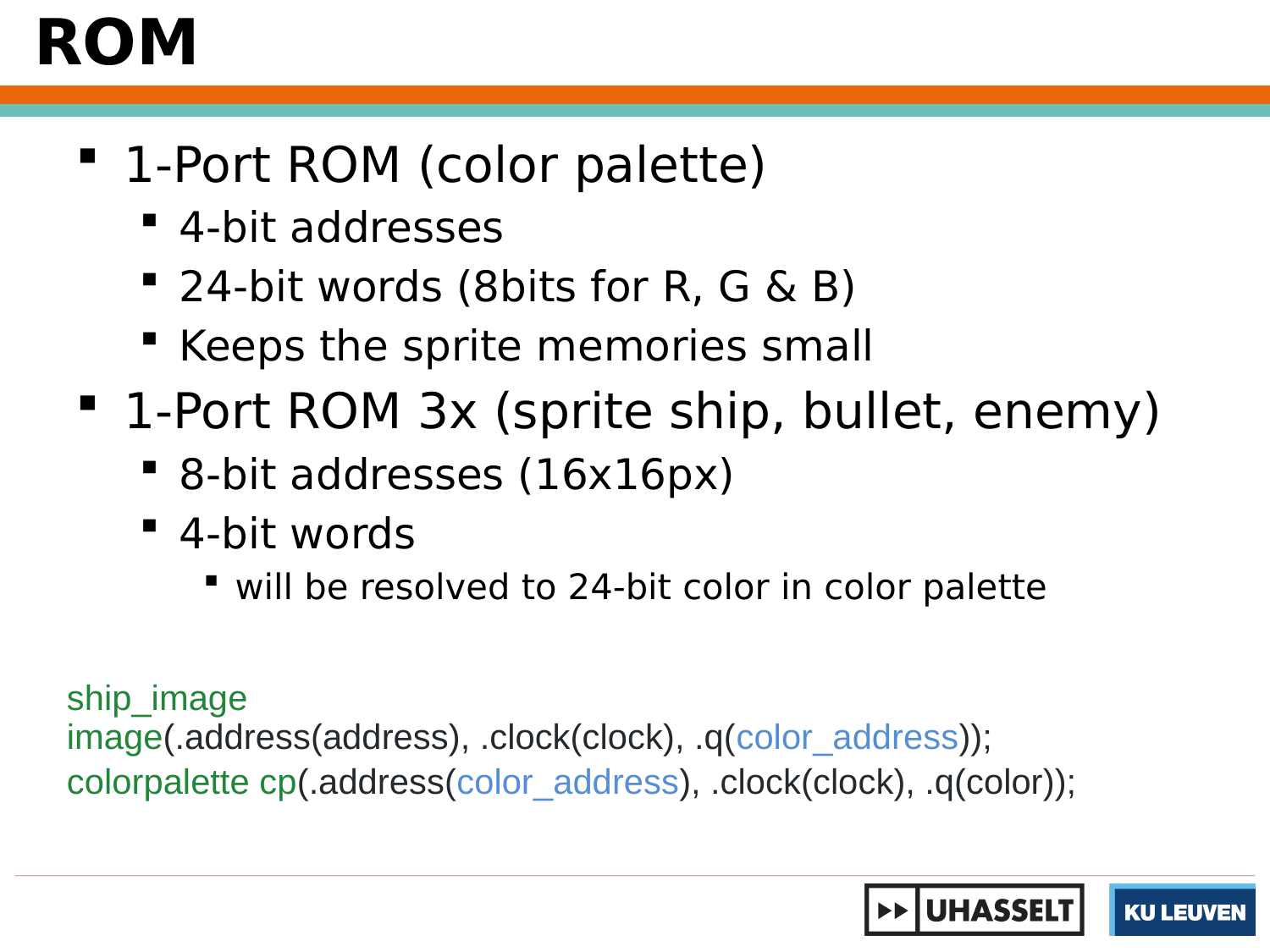

ROM
1-Port ROM (color palette)
4-bit addresses
24-bit words (8bits for R, G & B)
Keeps the sprite memories small
1-Port ROM 3x (sprite ship, bullet, enemy)
8-bit addresses (16x16px)
4-bit words
will be resolved to 24-bit color in color palette

| ship\_image image(.address(address), .clock(clock), .q(color\_address)); |
| --- |
| colorpalette cp(.address(color\_address), .clock(clock), .q(color)); |